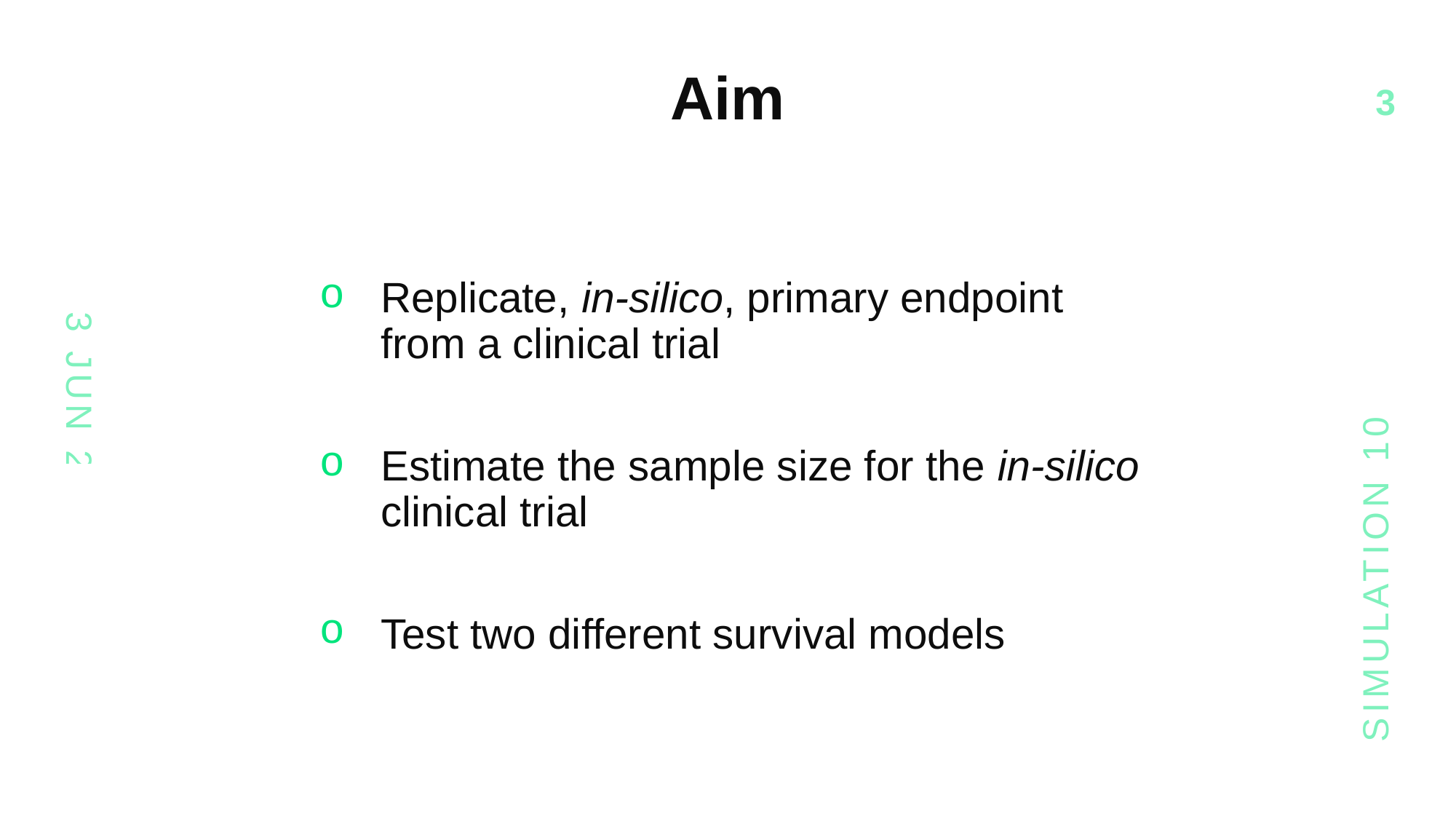

# Aim
3
Replicate, in-silico, primary endpoint from a clinical trial

Estimate the sample size for the in-silico clinical trial

Test two different survival models

3 JUN 24
SIMULATION 10499